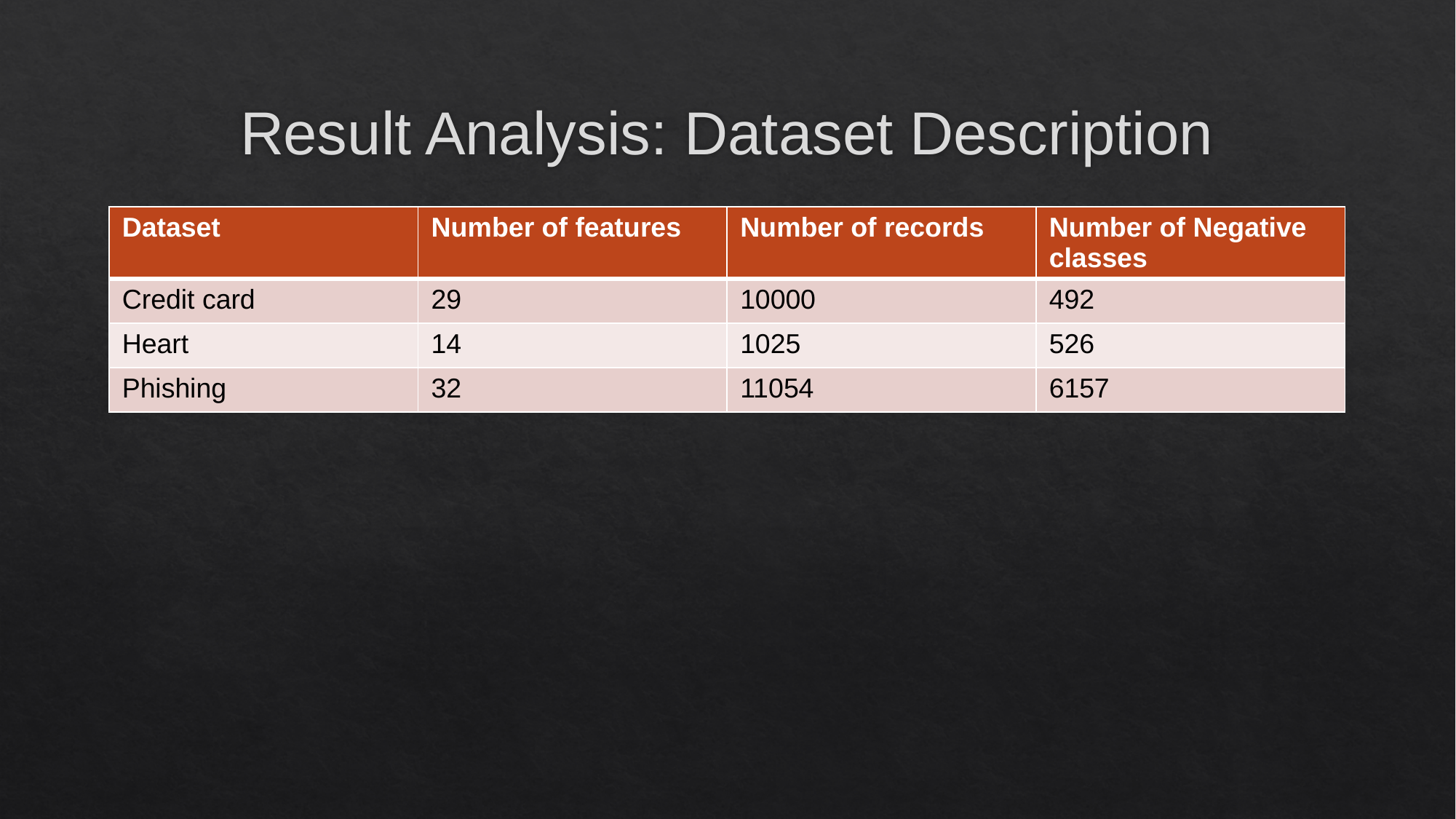

# Result Analysis: Dataset Description
| Dataset | Number of features | Number of records | Number of Negative classes |
| --- | --- | --- | --- |
| Credit card | 29 | 10000 | 492 |
| Heart | 14 | 1025 | 526 |
| Phishing | 32 | 11054 | 6157 |